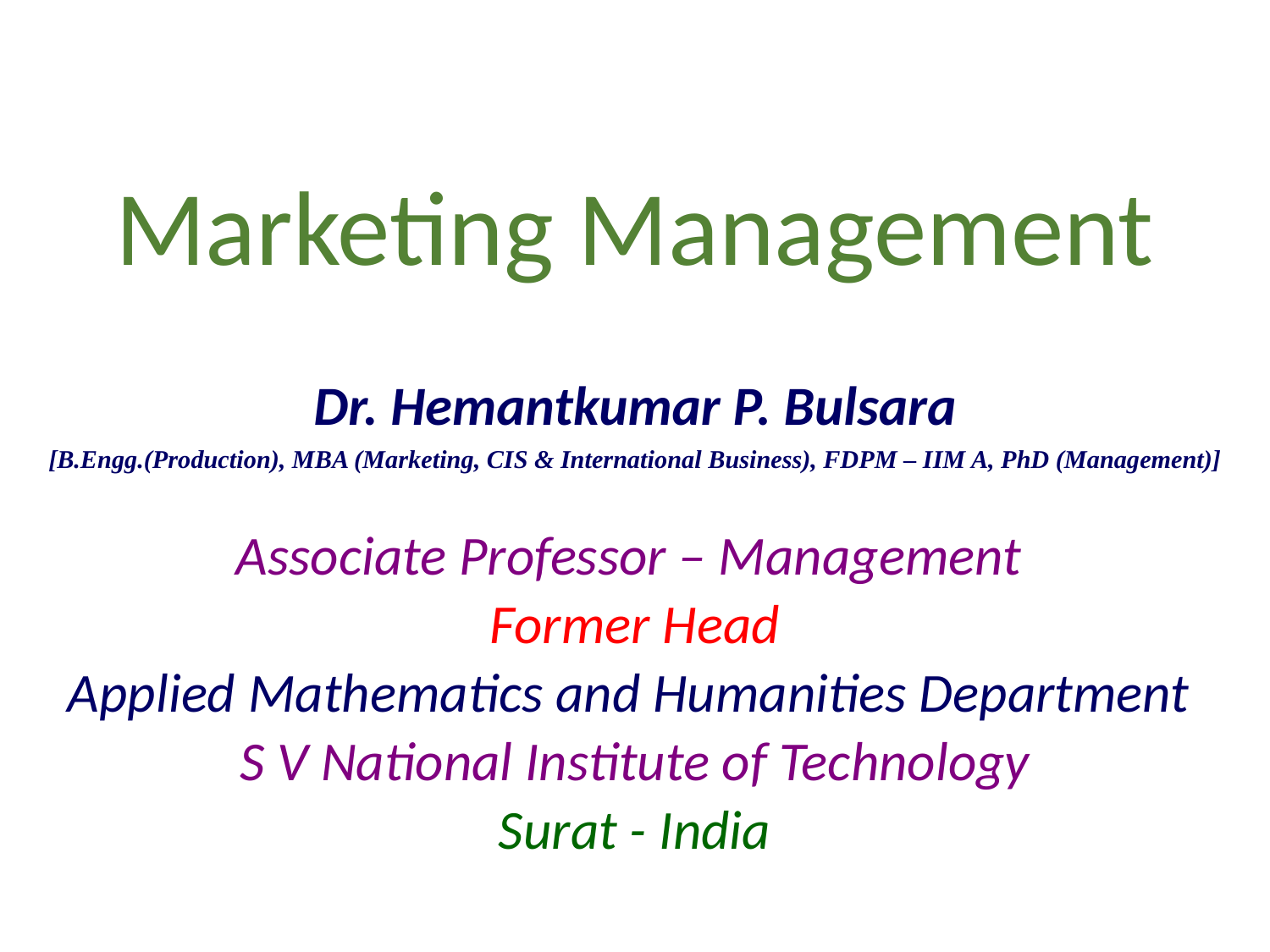

# Marketing Management

Dr. Hemantkumar P. Bulsara
[B.Engg.(Production), MBA (Marketing, CIS & International Business), FDPM – IIM A, PhD (Management)]

Associate Professor – Management
Former Head
Applied Mathematics and Humanities Department
S V National Institute of Technology
Surat - India